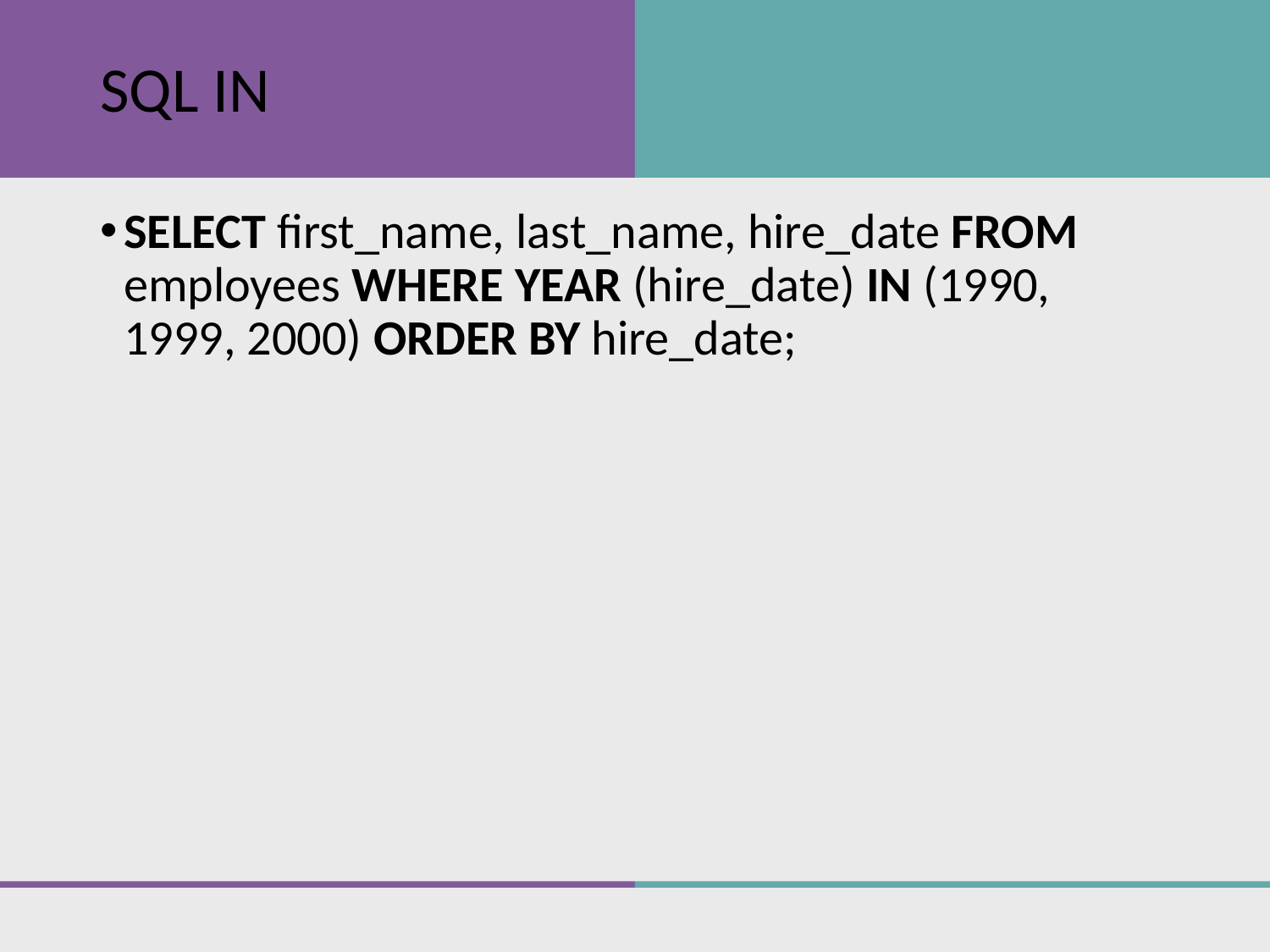

# SQL IN
SELECT first_name, last_name, hire_date FROM employees WHERE YEAR (hire_date) IN (1990, 1999, 2000) ORDER BY hire_date;